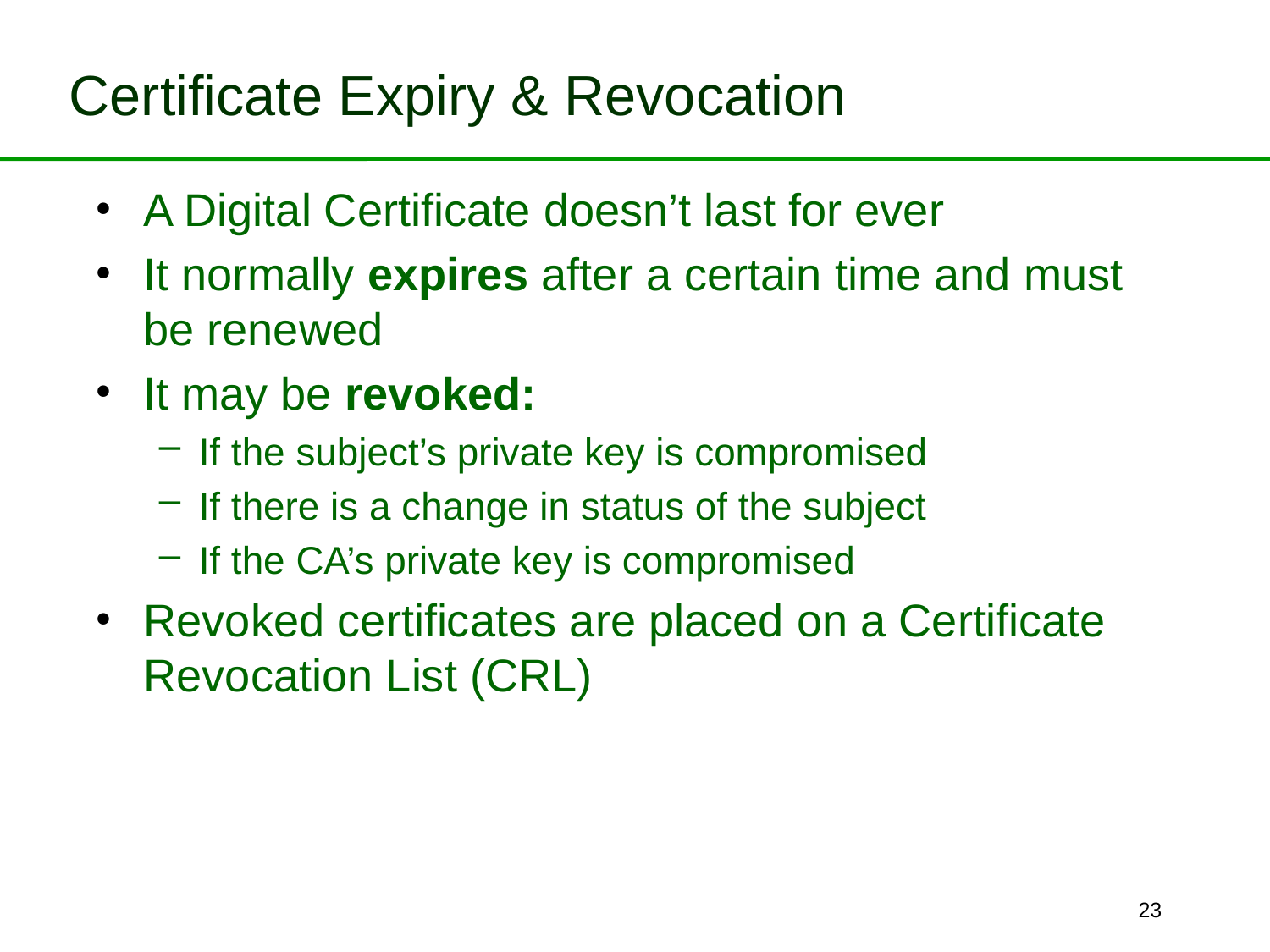

# Certificate Expiry & Revocation
A Digital Certificate doesn’t last for ever
It normally expires after a certain time and must be renewed
It may be revoked:
If the subject’s private key is compromised
If there is a change in status of the subject
If the CA’s private key is compromised
Revoked certificates are placed on a Certificate Revocation List (CRL)
23